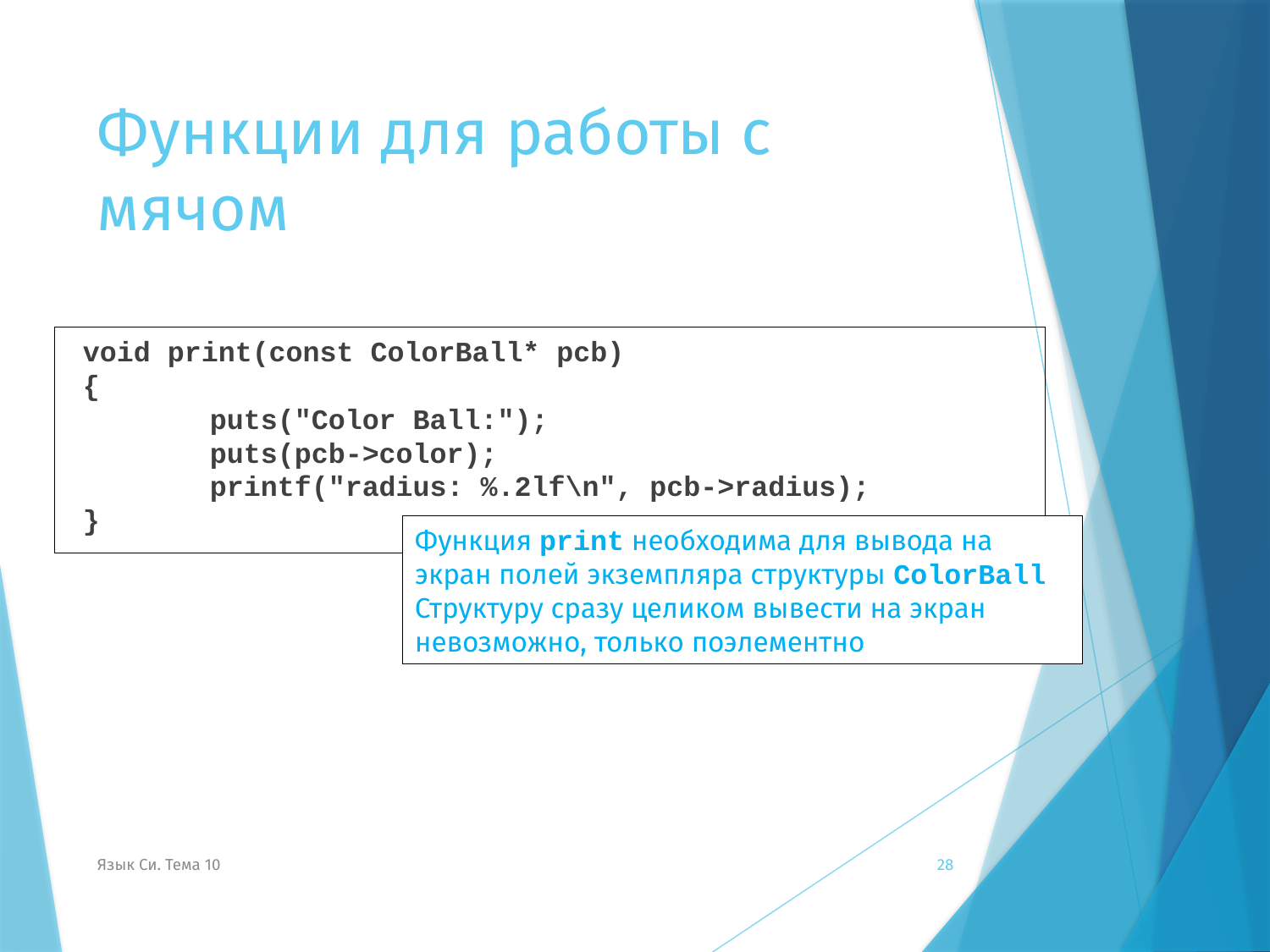

# Функции для работы с мячом
void print(const ColorBall* pcb)
{
	puts("Color Ball:");
	puts(pcb->color);
	printf("radius: %.2lf\n", pcb->radius);
}
Функция print необходима для вывода на экран полей экземпляра структуры ColorBall
Структуру сразу целиком вывести на экран невозможно, только поэлементно
Язык Си. Тема 10
28